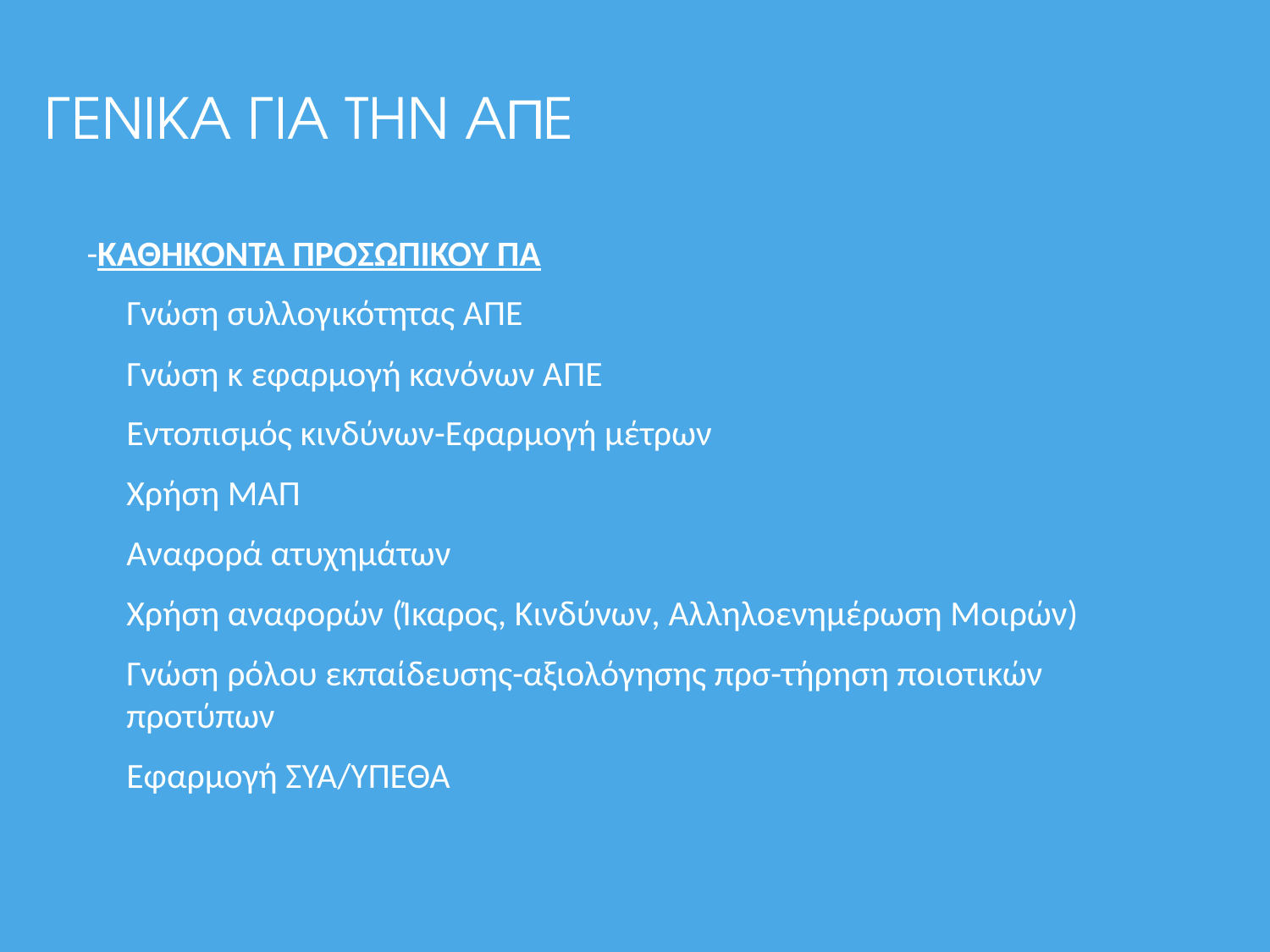

# ΓΕΝΙΚΑ ΓΙΑ ΤΗΝ ΑΠΕ
-ΚΑΘΗΚΟΝΤΑ ΠΡΟΣΩΠΙΚΟΥ ΠΑ
	Γνώση συλλογικότητας ΑΠΕ
	Γνώση κ εφαρμογή κανόνων ΑΠΕ
	Εντοπισμός κινδύνων-Εφαρμογή μέτρων
	Χρήση ΜΑΠ
	Αναφορά ατυχημάτων
	Χρήση αναφορών (Ίκαρος, Κινδύνων, Αλληλοενημέρωση Μοιρών)
	Γνώση ρόλου εκπαίδευσης-αξιολόγησης πρσ-τήρηση ποιοτικών  προτύπων
	Εφαρμογή ΣΥΑ/ΥΠΕΘΑ